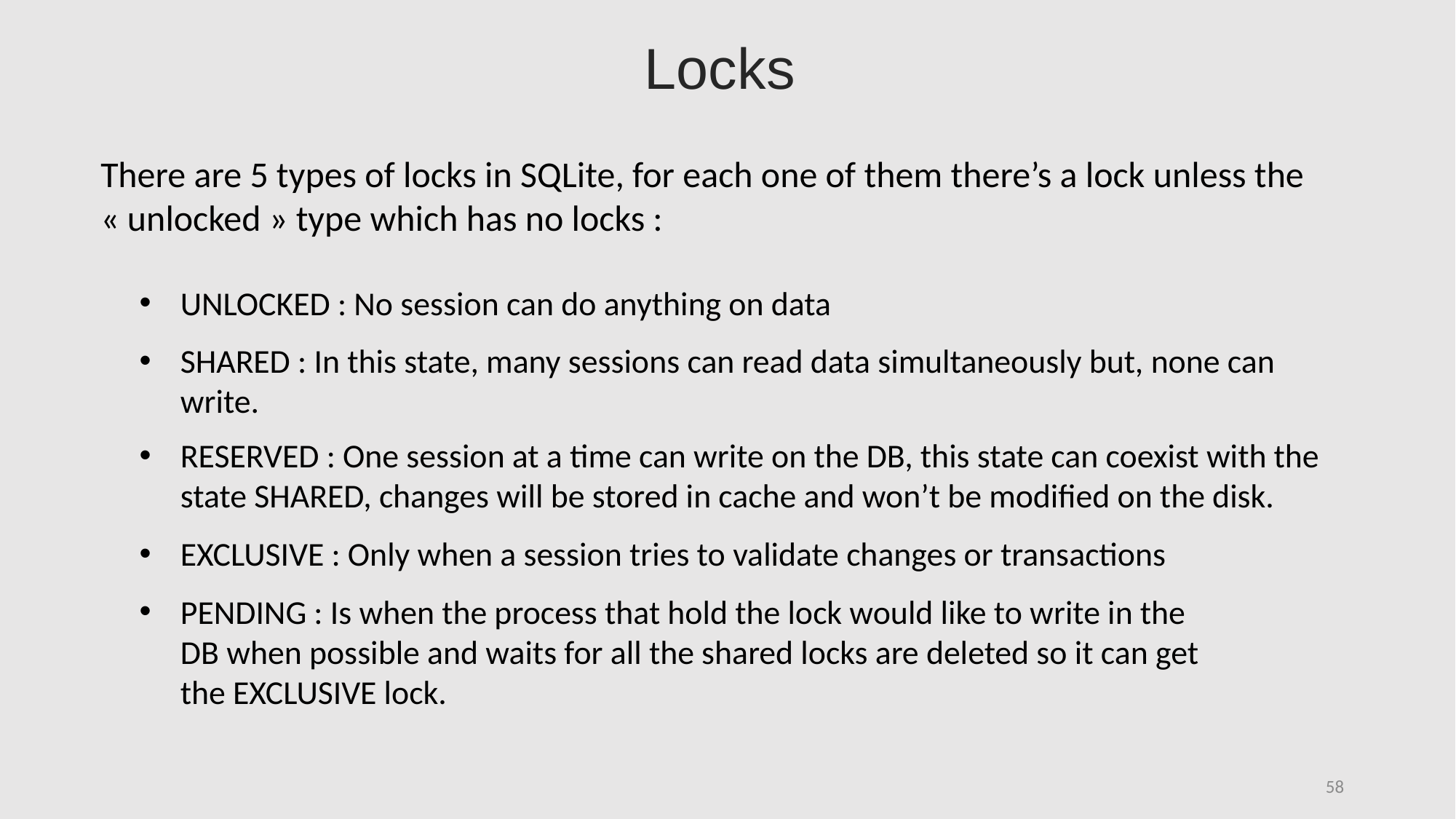

Locks

There are 5 types of locks in SQLite, for each one of them there’s a lock unless the « unlocked » type which has no locks :

UNLOCKED : No session can do anything on data
SHARED : In this state, many sessions can read data simultaneously but, none can write.
RESERVED : One session at a time can write on the DB, this state can coexist with the state SHARED, changes will be stored in cache and won’t be modified on the disk.
EXCLUSIVE : Only when a session tries to validate changes or transactions
PENDING : Is when the process that hold the lock would like to write in the DB when possible and waits for all the shared locks are deleted so it can get the EXCLUSIVE lock.
58